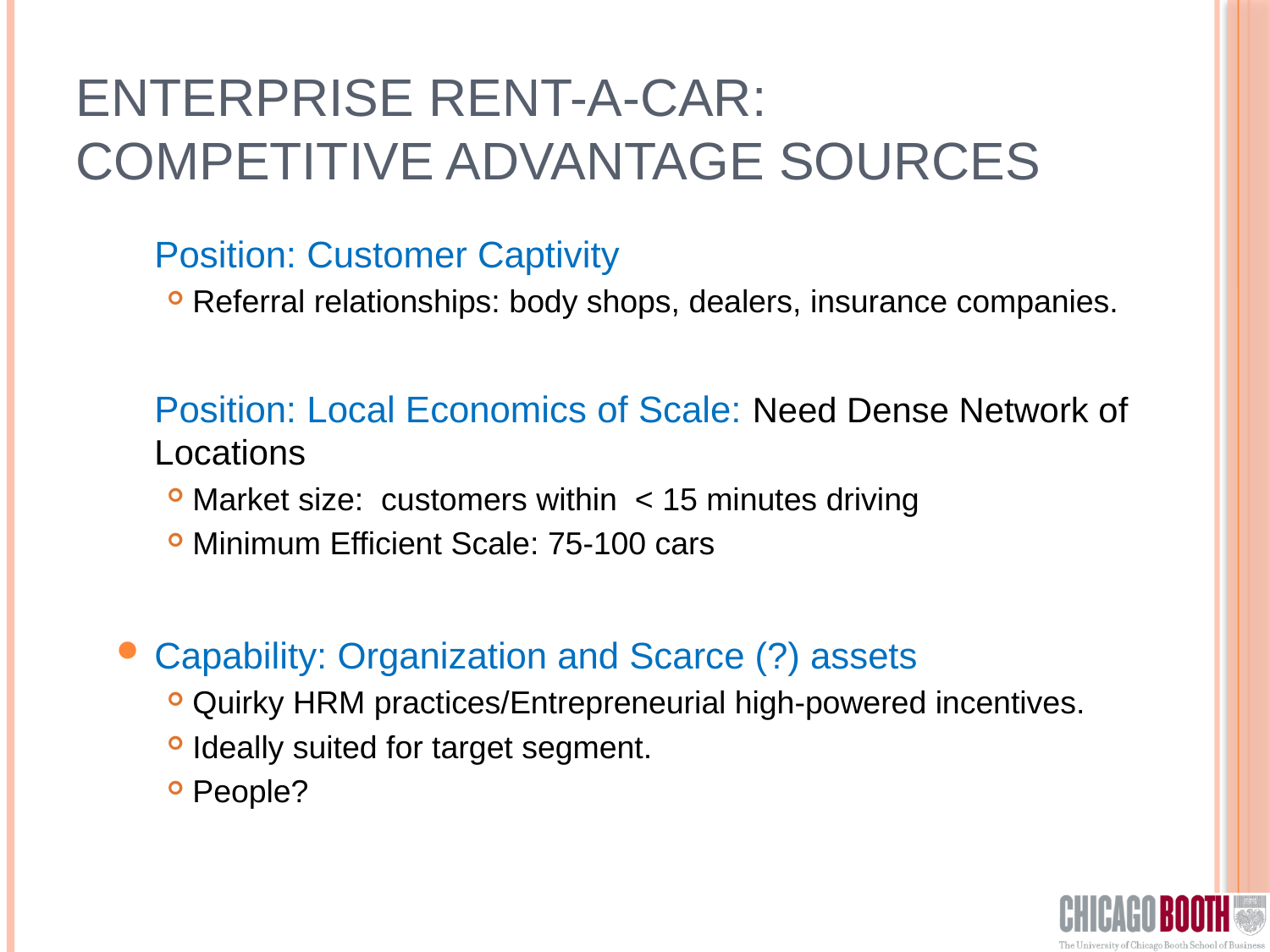

# Enterprise Rent-a-Car: Competitive Advantage Sources
Position: Customer Captivity
Referral relationships: body shops, dealers, insurance companies.

	Position: Local Economics of Scale: Need Dense Network of Locations
Market size:  customers within  < 15 minutes driving
Minimum Efficient Scale: 75-100 cars

Capability: Organization and Scarce (?) assets
Quirky HRM practices/Entrepreneurial high-powered incentives.
Ideally suited for target segment.
People?